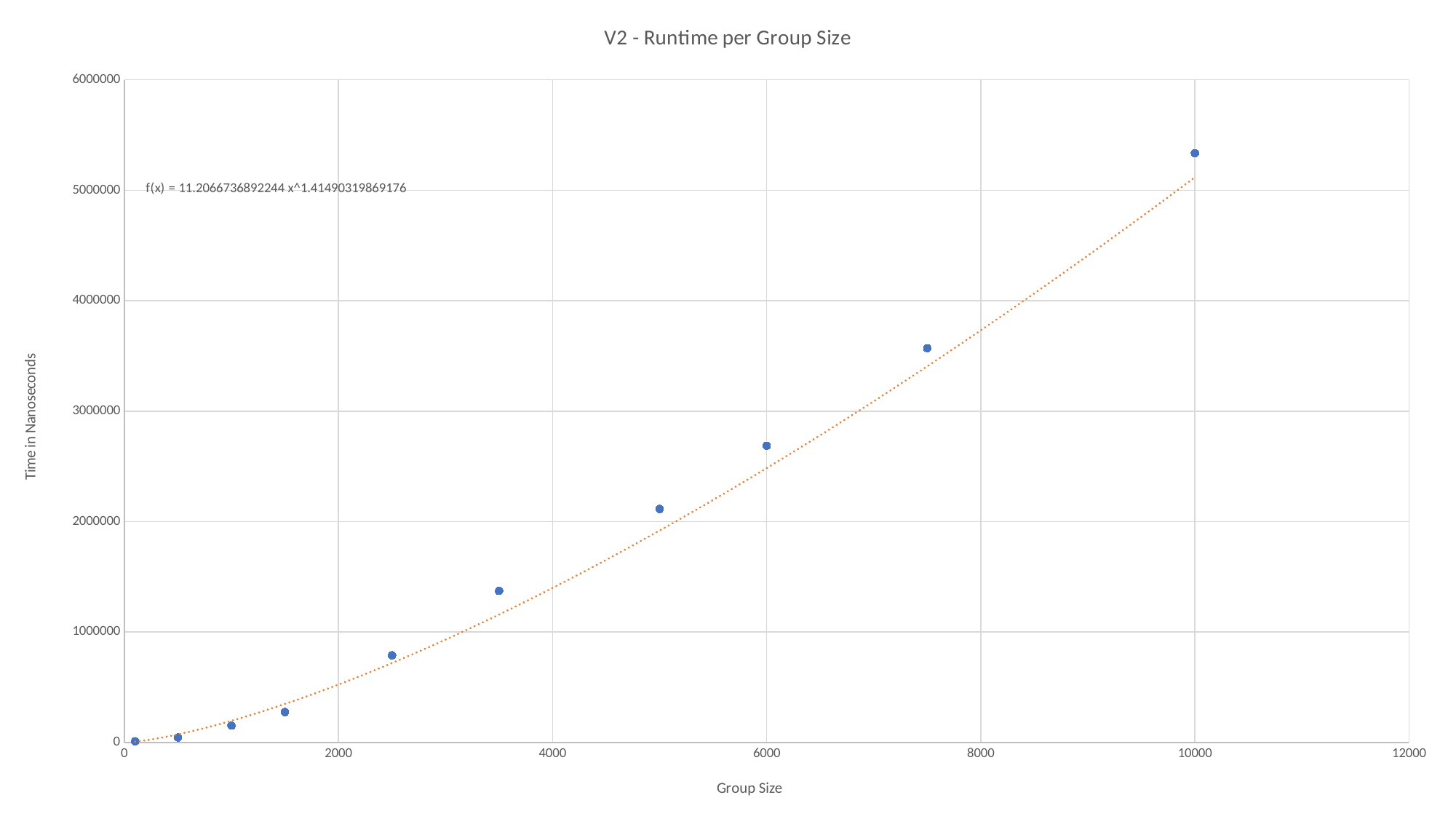

### Chart: V2 - Runtime per Group Size

| Category |  |
|---|---|